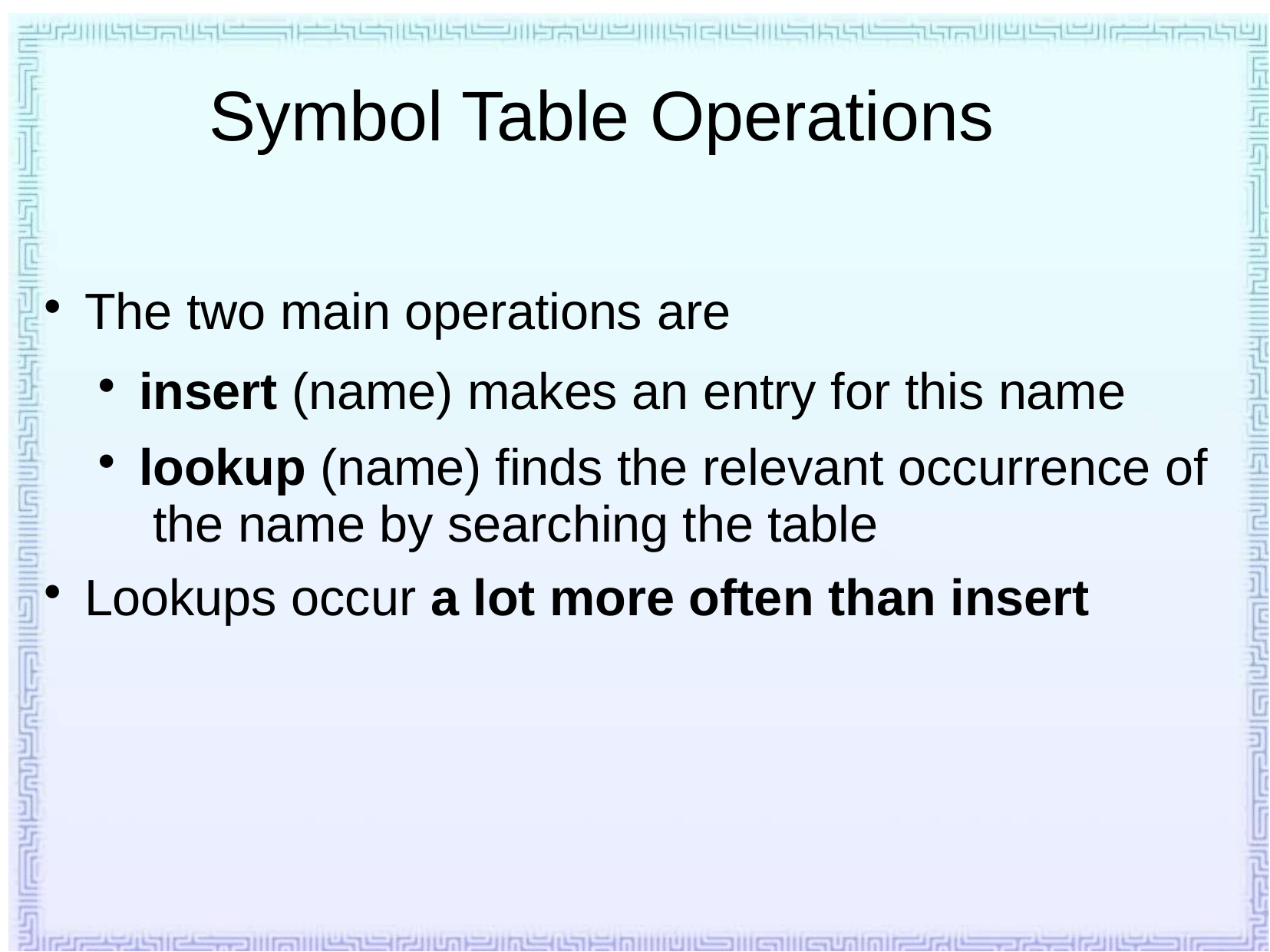

# Symbol Table Operations
The two main operations are
insert (name) makes an entry for this name
lookup (name) finds the relevant occurrence of  the name by searching the table
Lookups occur a lot more often than insert